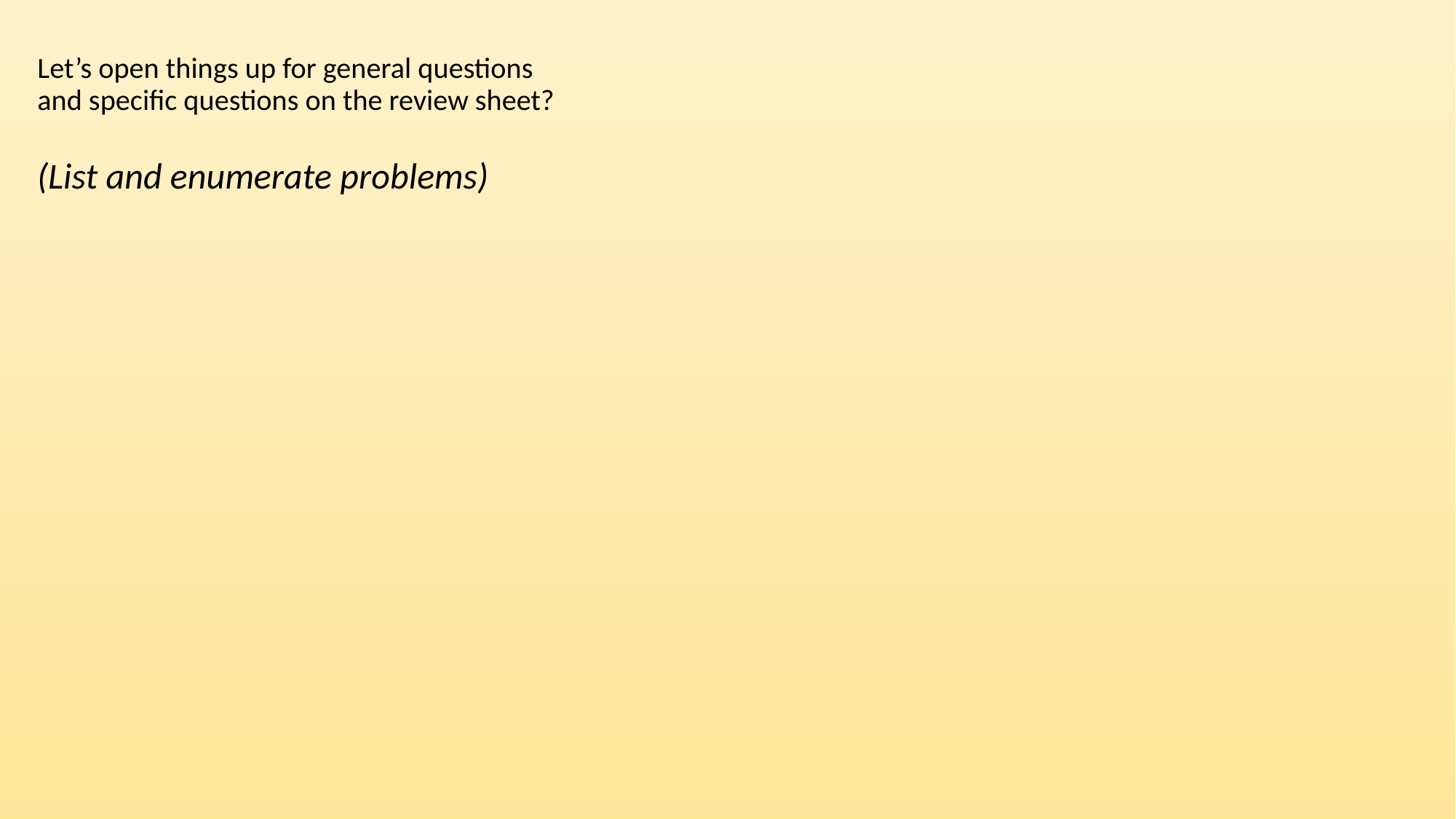

# Let’s open things up for general questions and specific questions on the review sheet?
(List and enumerate problems)